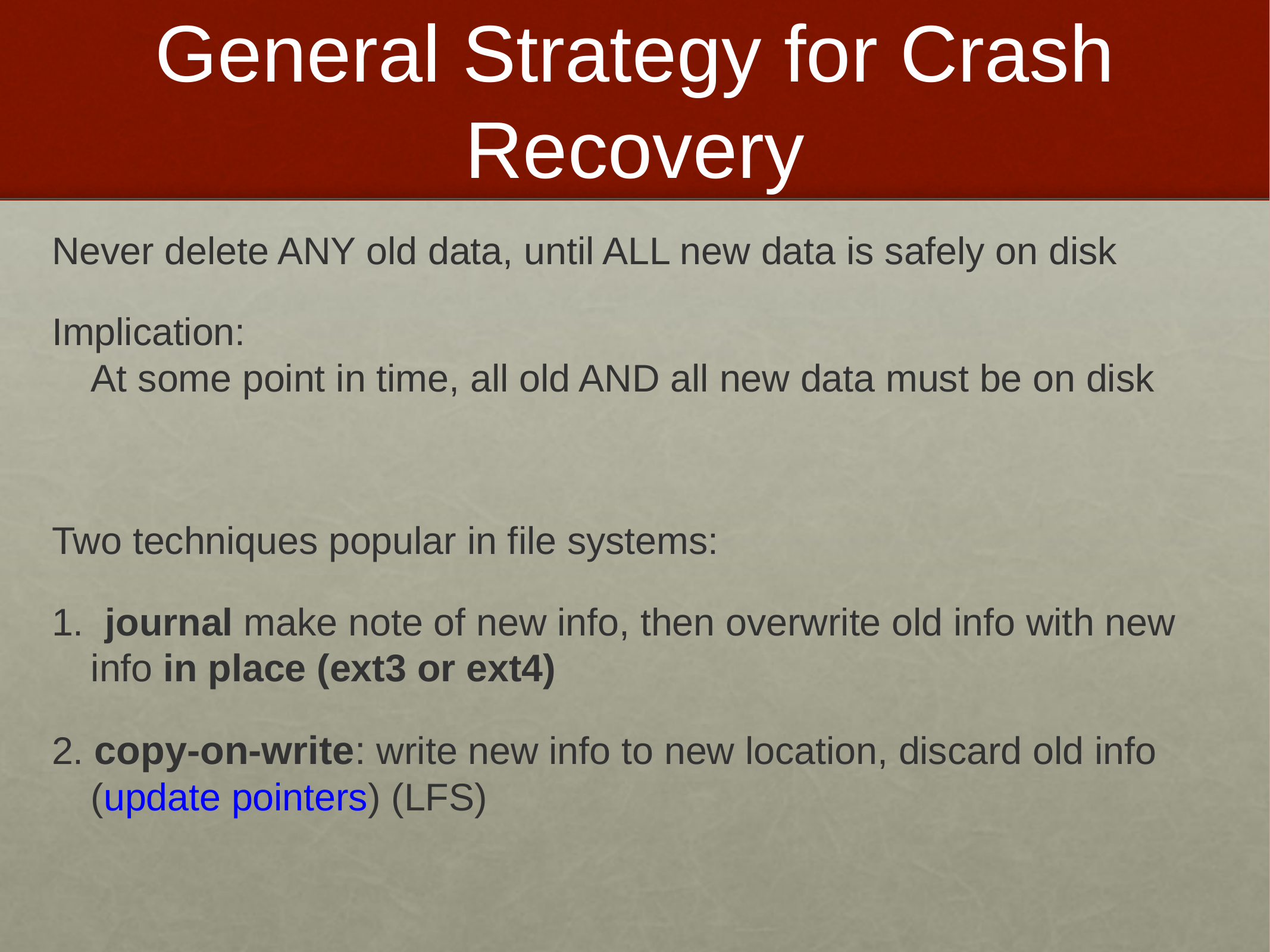

# General Strategy for Crash Recovery
Never delete ANY old data, until ALL new data is safely on disk
Implication:
At some point in time, all old AND all new data must be on disk

Two techniques popular in file systems:
1.  journal make note of new info, then overwrite old info with new info in place (ext3 or ext4)
2. copy-on-write: write new info to new location, discard old info (update pointers) (LFS)